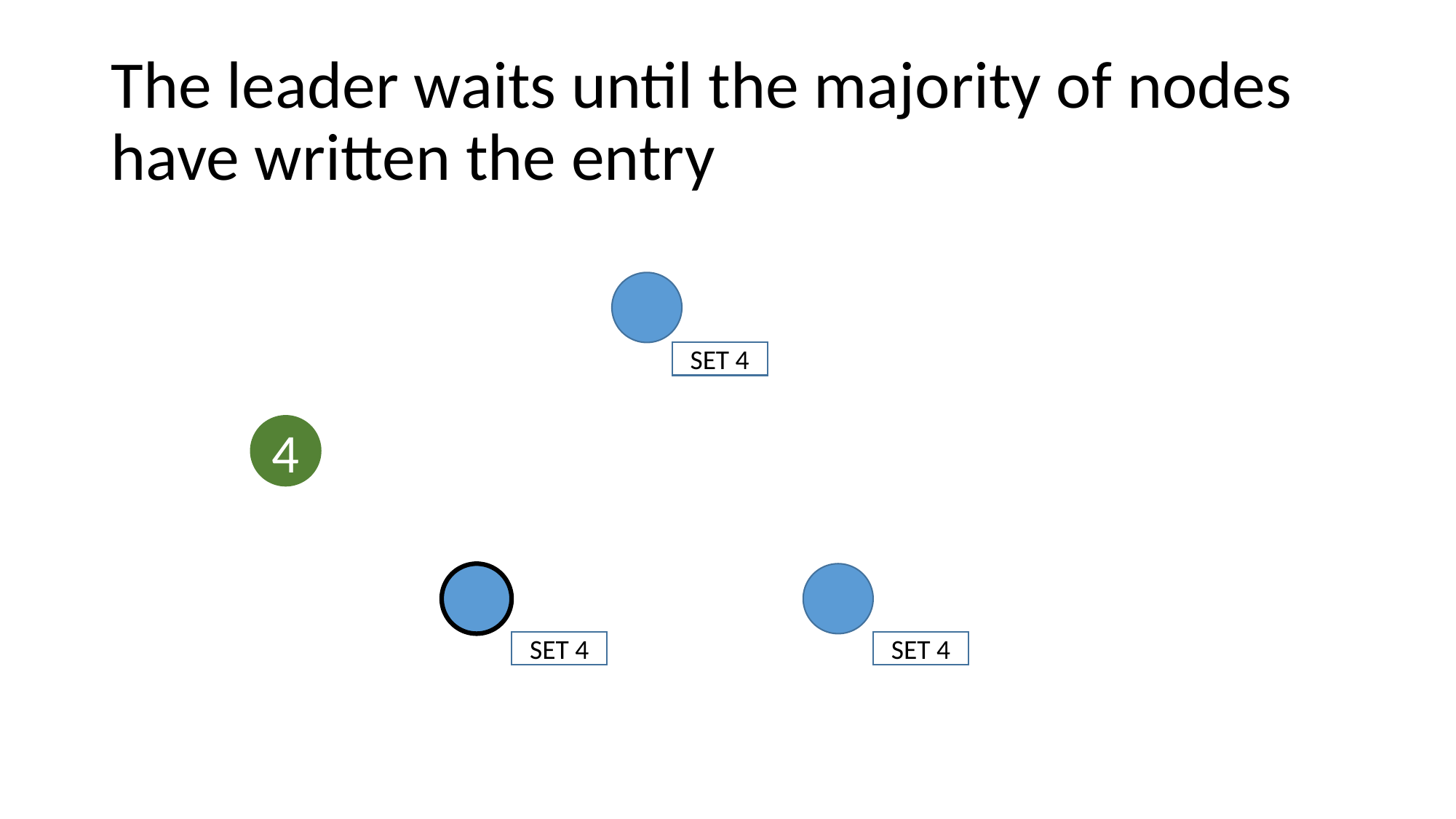

# The leader waits until the majority of nodes have written the entry

SET 4
4

SET 4
SET 4